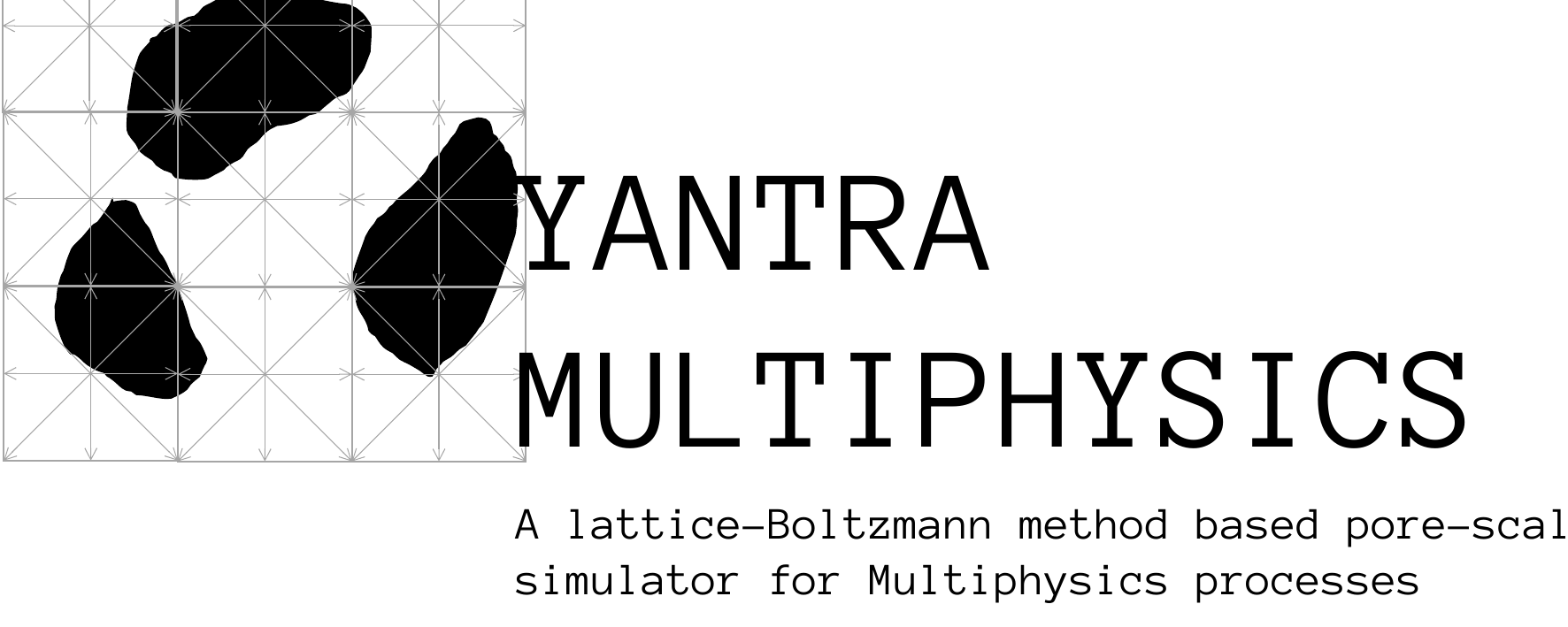

YANTRA
MULTIPHYSICS
A lattice-Boltzmann method based pore-scale simulator for Multiphysics processes